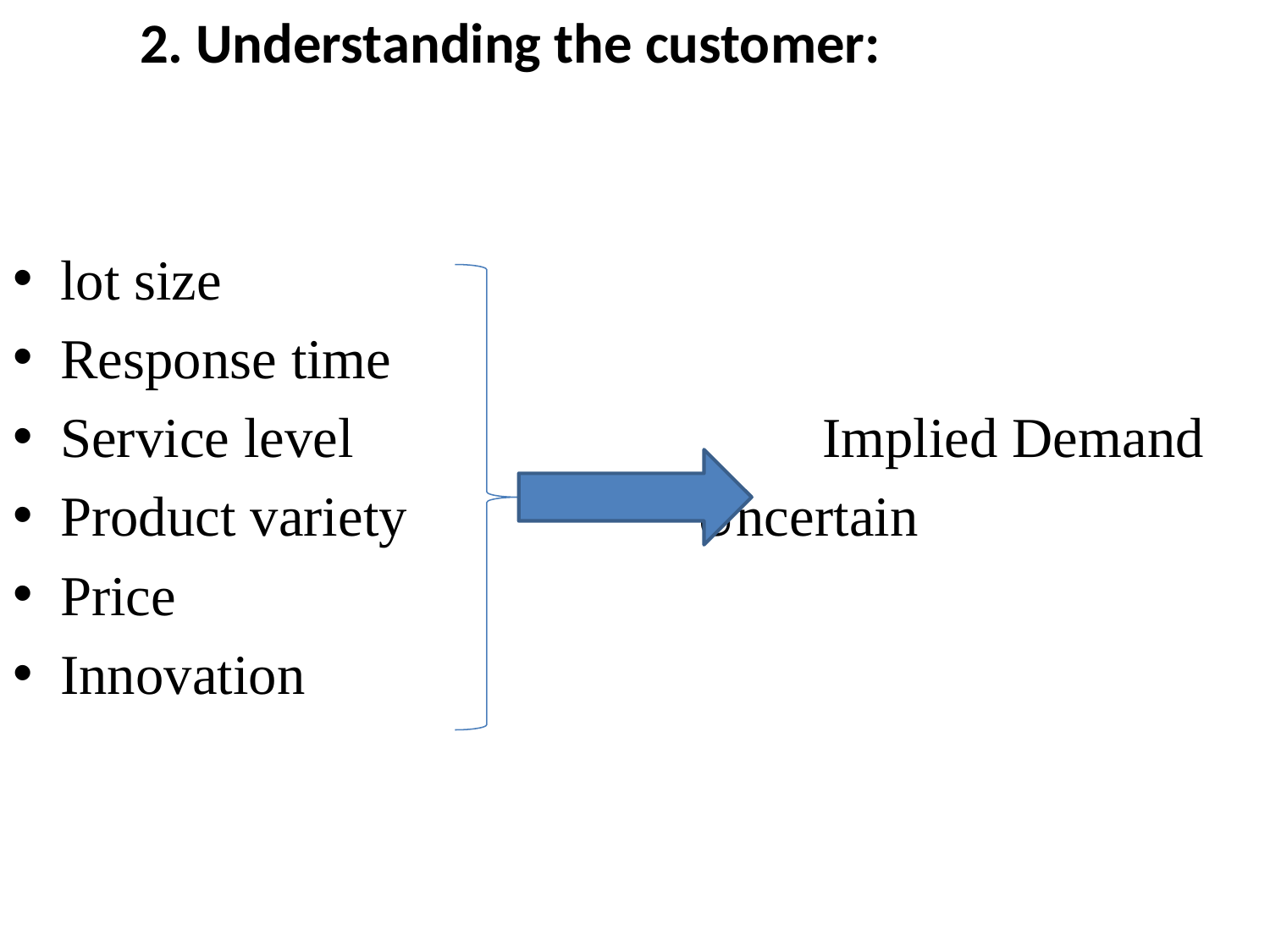

2. Understanding the customer:

lot size
Response time
Service level				Implied Demand
Product variety 			Uncertain
Price
Innovation